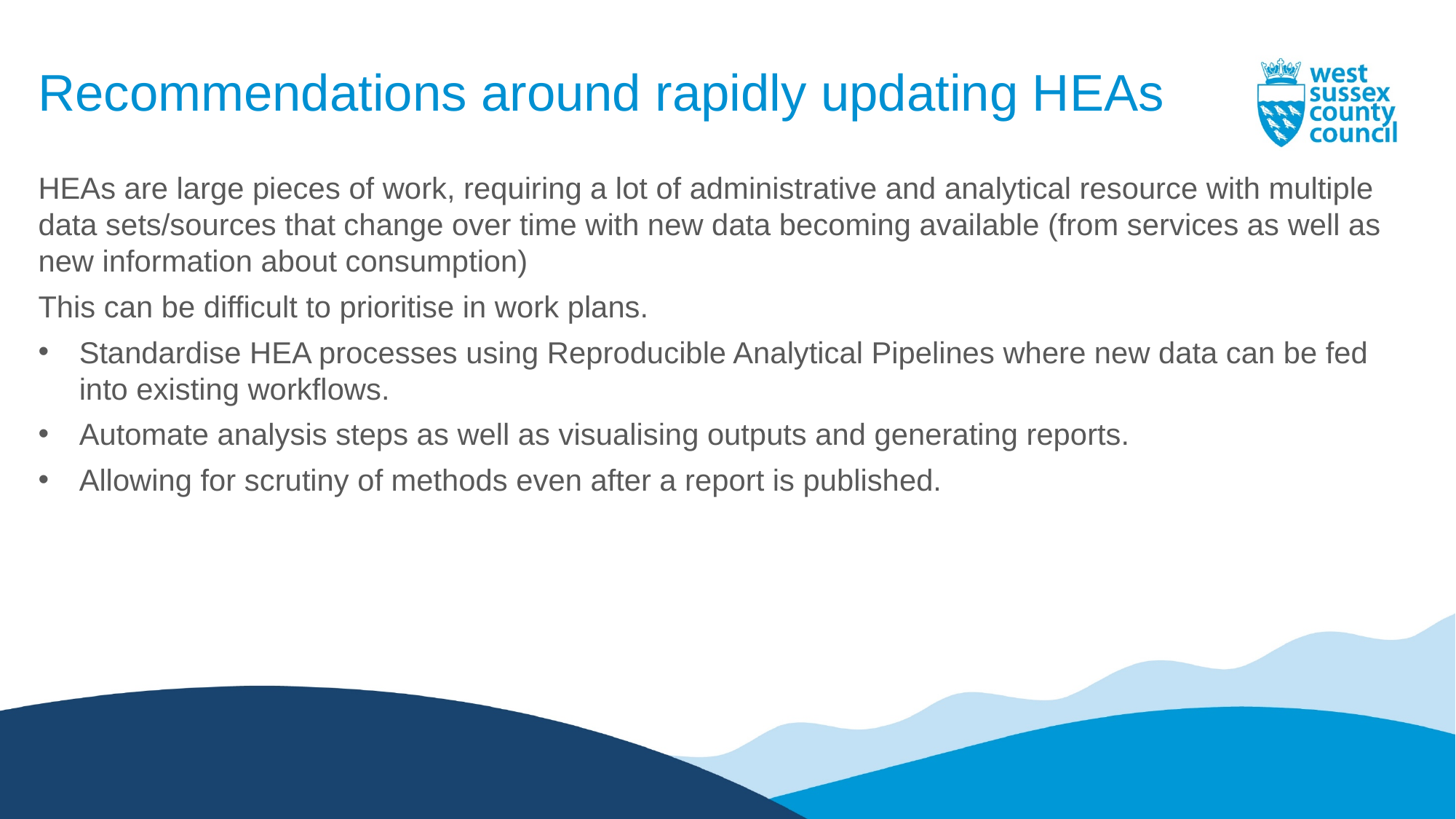

# Recommendations around rapidly updating HEAs
HEAs are large pieces of work, requiring a lot of administrative and analytical resource with multiple data sets/sources that change over time with new data becoming available (from services as well as new information about consumption)
This can be difficult to prioritise in work plans.
Standardise HEA processes using Reproducible Analytical Pipelines where new data can be fed into existing workflows.
Automate analysis steps as well as visualising outputs and generating reports.
Allowing for scrutiny of methods even after a report is published.